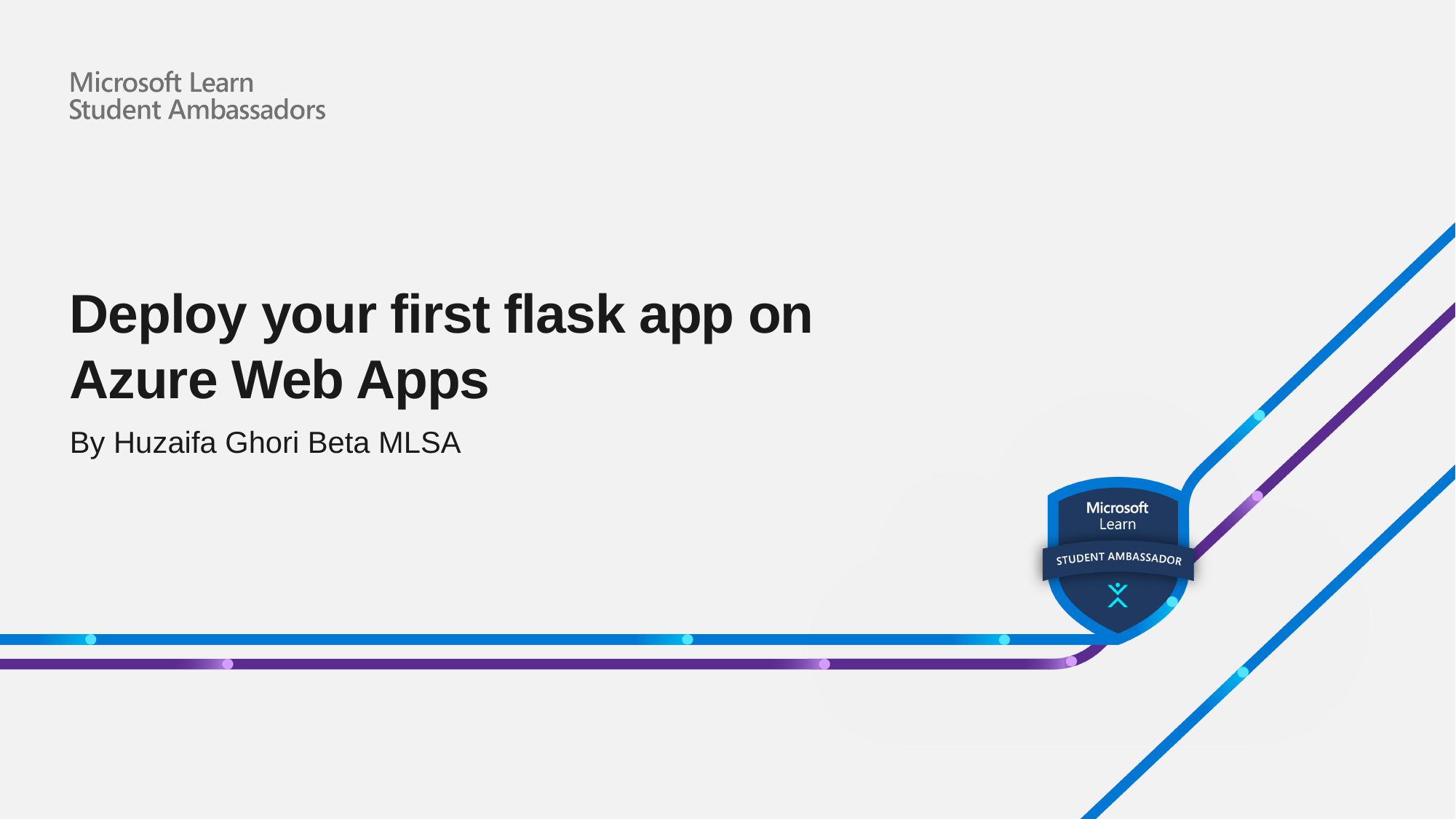

# Deploy your first flask app on Azure Web Apps
By Huzaifa Ghori Beta MLSA